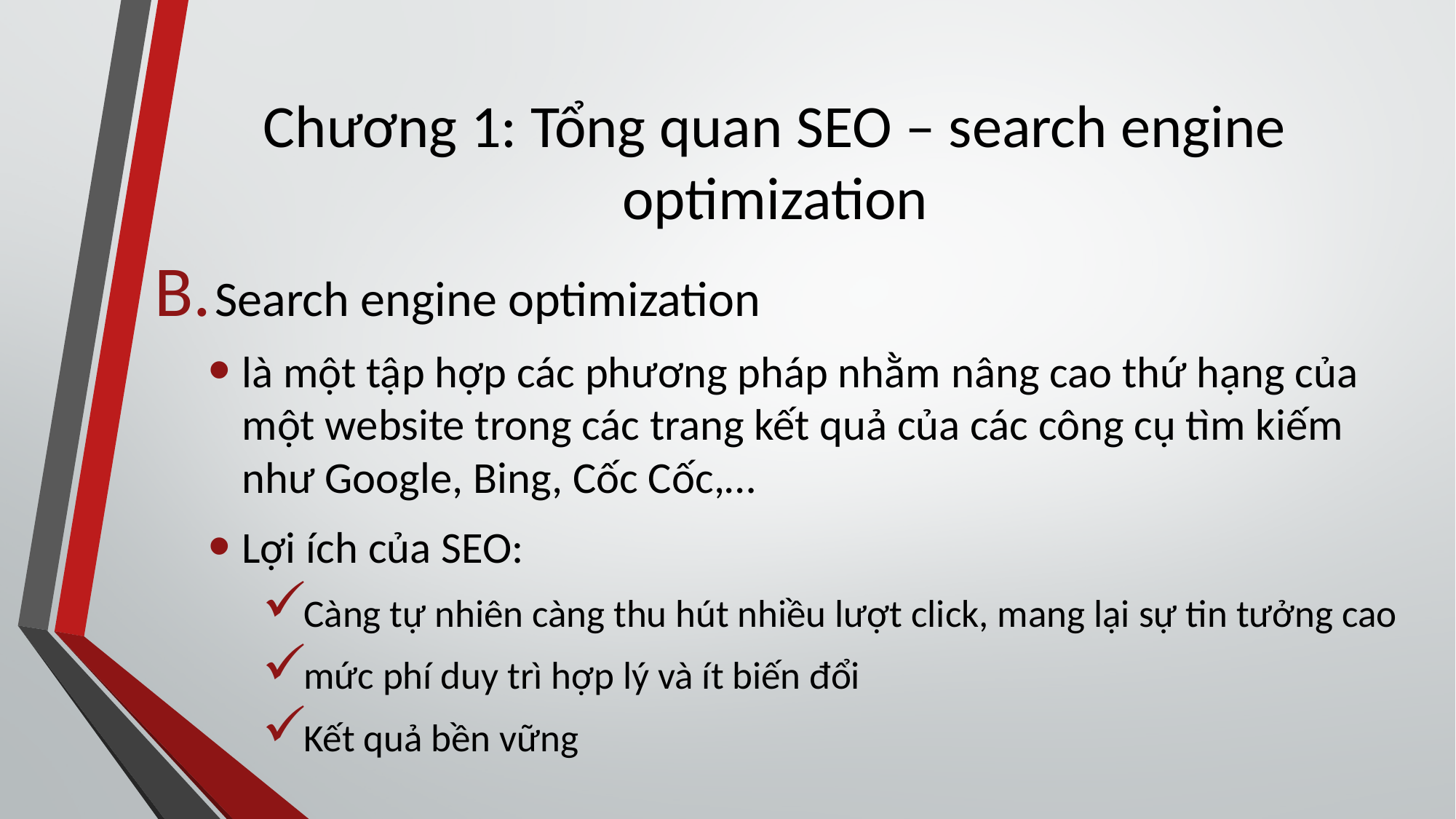

# Chương 1: Tổng quan SEO – search engine optimization
Search engine optimization
là một tập hợp các phương pháp nhằm nâng cao thứ hạng của một website trong các trang kết quả của các công cụ tìm kiếm như Google, Bing, Cốc Cốc,…
Lợi ích của SEO:
Càng tự nhiên càng thu hút nhiều lượt click, mang lại sự tin tưởng cao
mức phí duy trì hợp lý và ít biến đổi
Kết quả bền vững